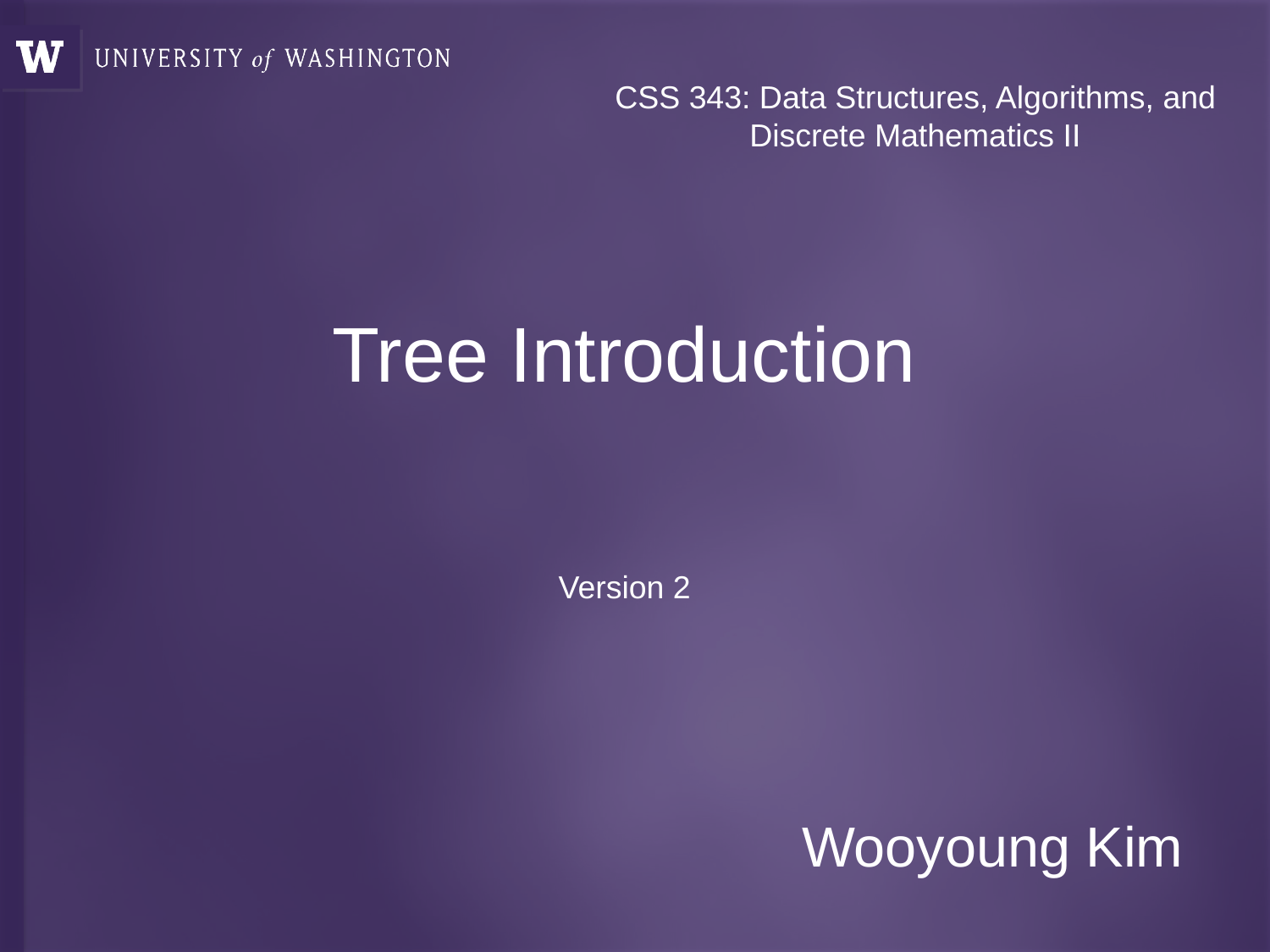

# CSS 343: Data Structures, Algorithms, and Discrete Mathematics II
Tree Introduction
Version 2
Wooyoung Kim